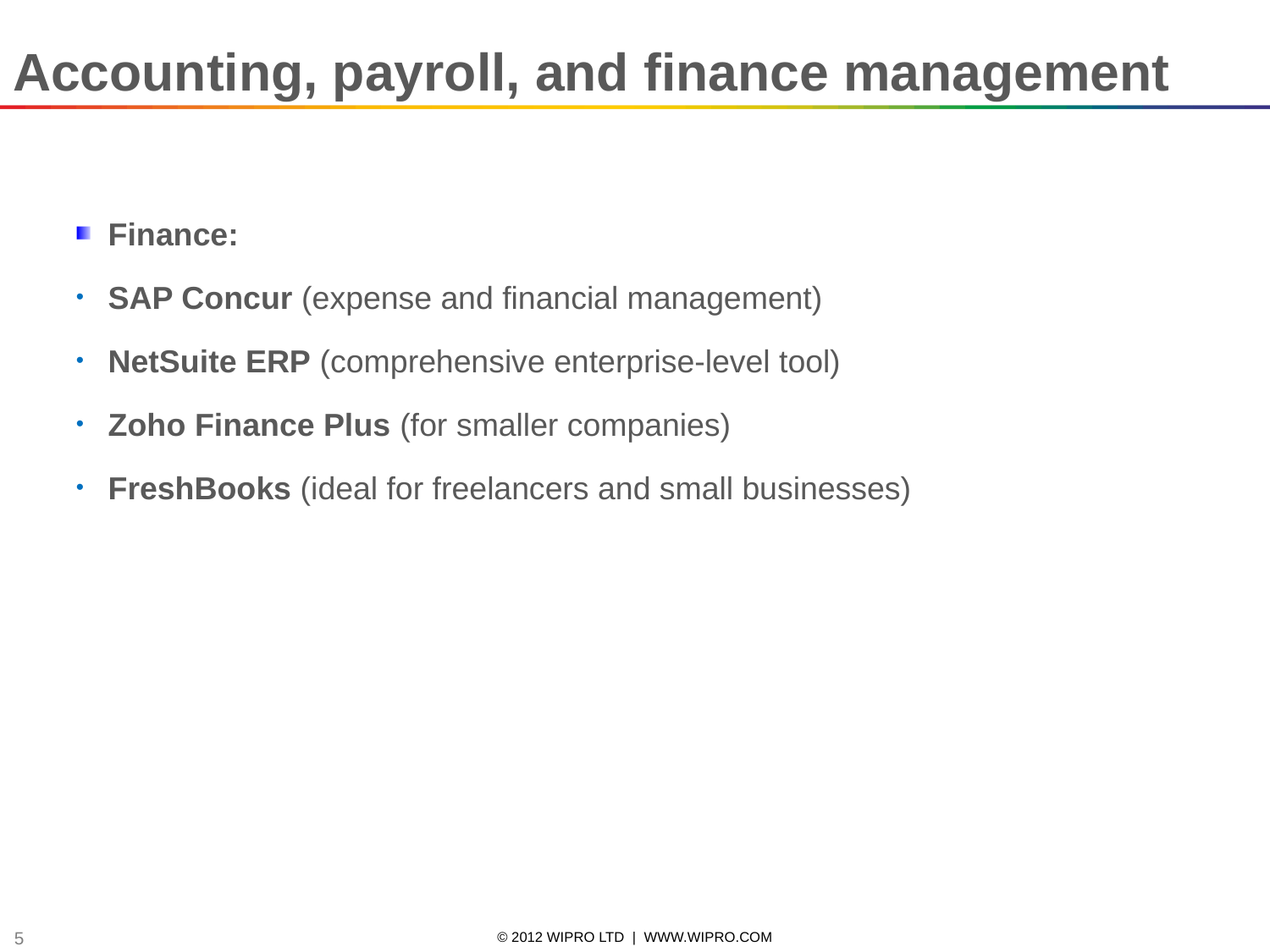

Accounting, payroll, and finance management
Finance:
SAP Concur (expense and financial management)
NetSuite ERP (comprehensive enterprise-level tool)
Zoho Finance Plus (for smaller companies)
FreshBooks (ideal for freelancers and small businesses)